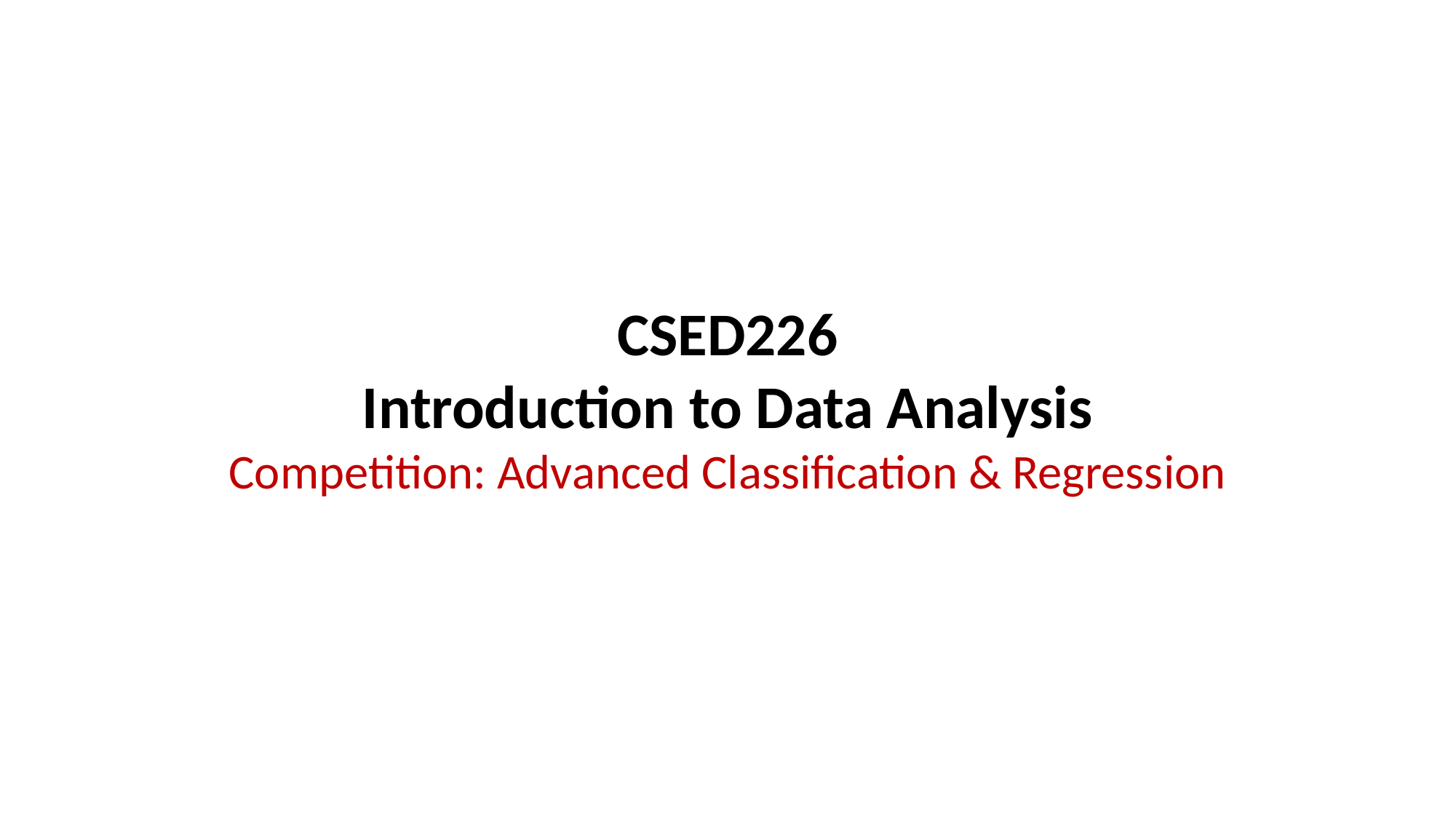

# CSED226 Introduction to Data Analysis Competition: Advanced Classification & Regression